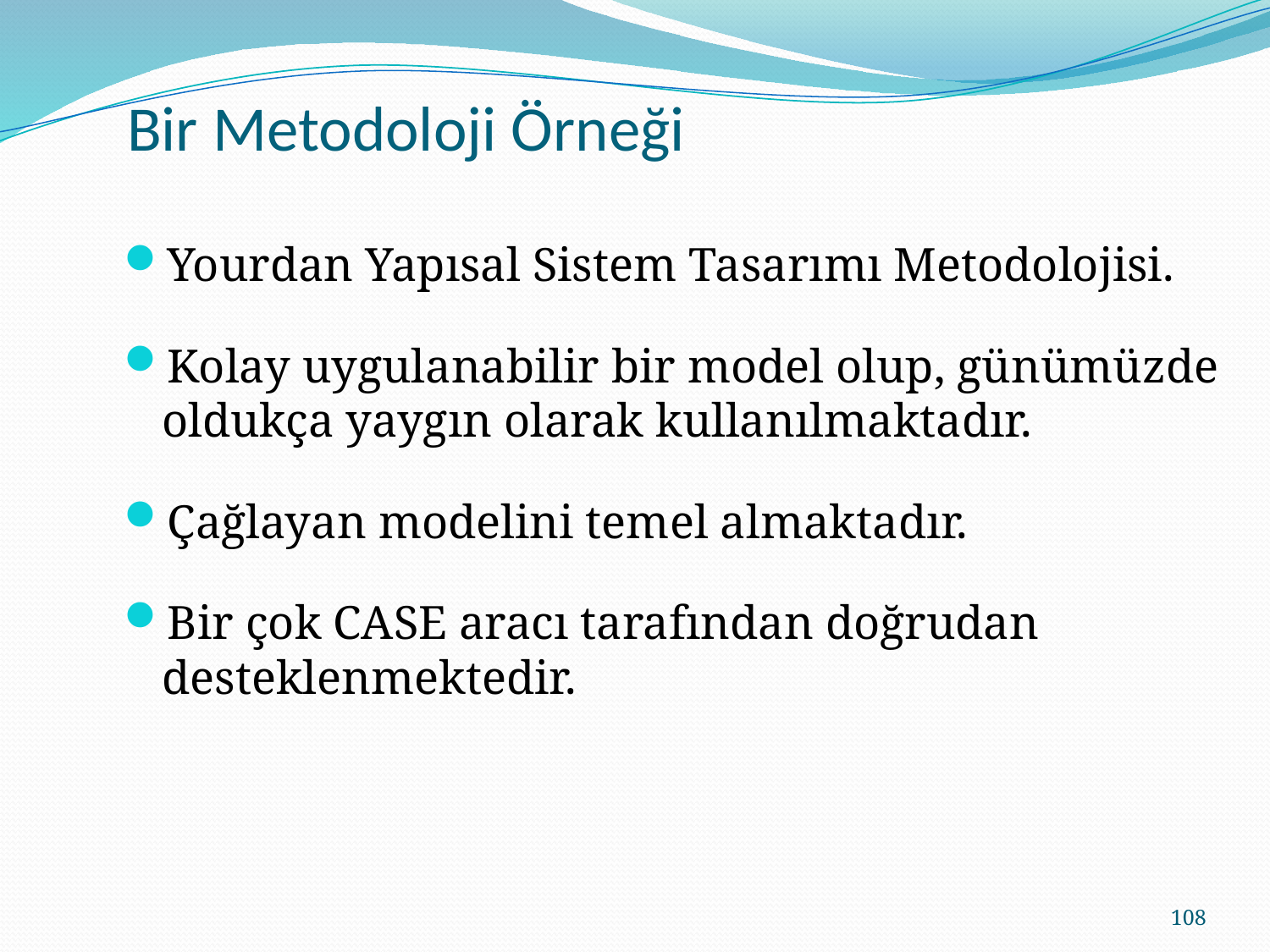

# Bir Metodoloji Örneği
Yourdan Yapısal Sistem Tasarımı Metodolojisi.
Kolay uygulanabilir bir model olup, günümüzde oldukça yaygın olarak kullanılmaktadır.
Çağlayan modelini temel almaktadır.
Bir çok CASE aracı tarafından doğrudan desteklenmektedir.
108